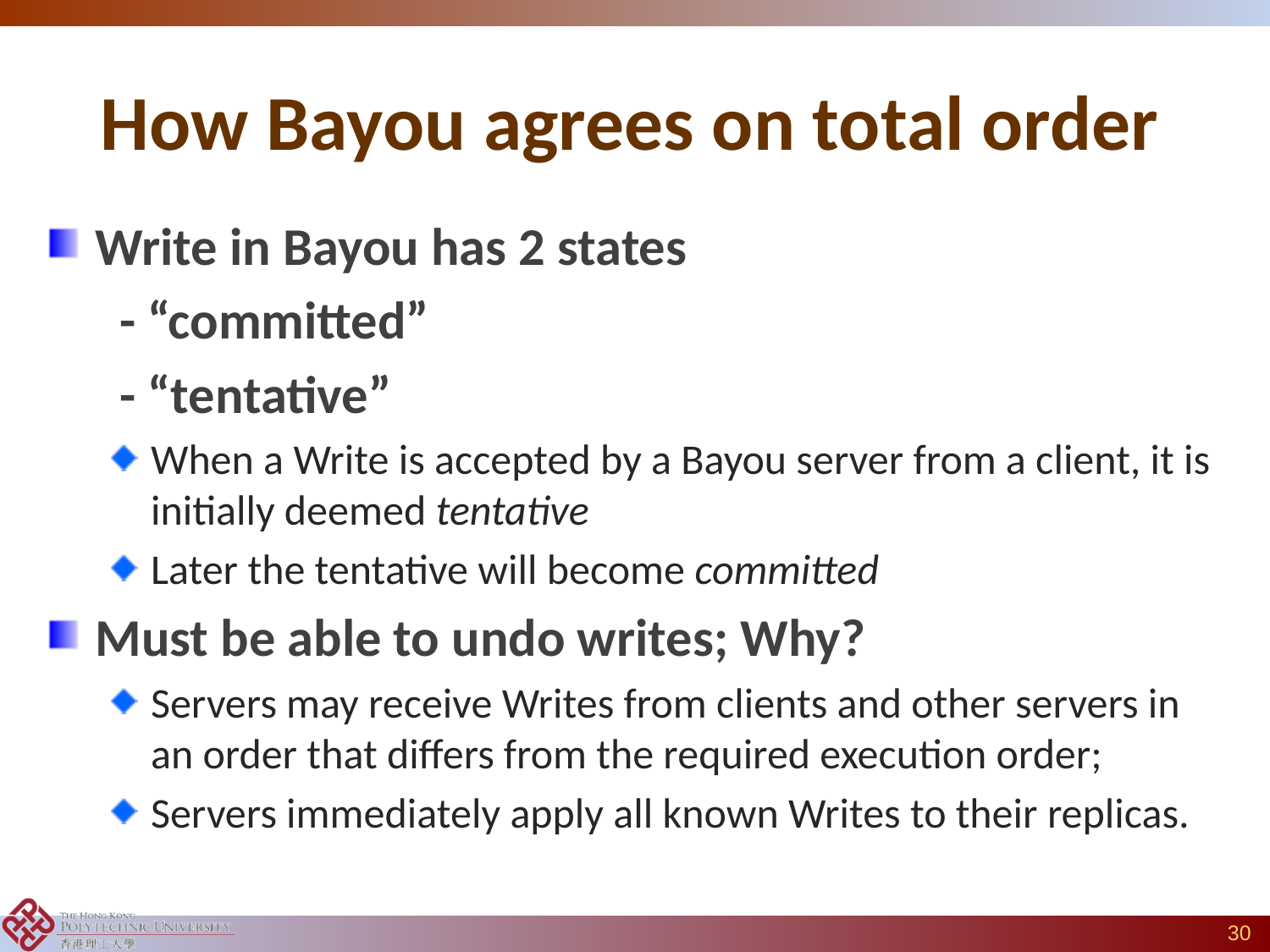

# How Bayou agrees on total order
Write in Bayou has 2 states
	  - “committed”
	  - “tentative”
When a Write is accepted by a Bayou server from a client, it is initially deemed tentative
Later the tentative will become committed
Must be able to undo writes; Why?
Servers may receive Writes from clients and other servers in an order that differs from the required execution order;
Servers immediately apply all known Writes to their replicas.